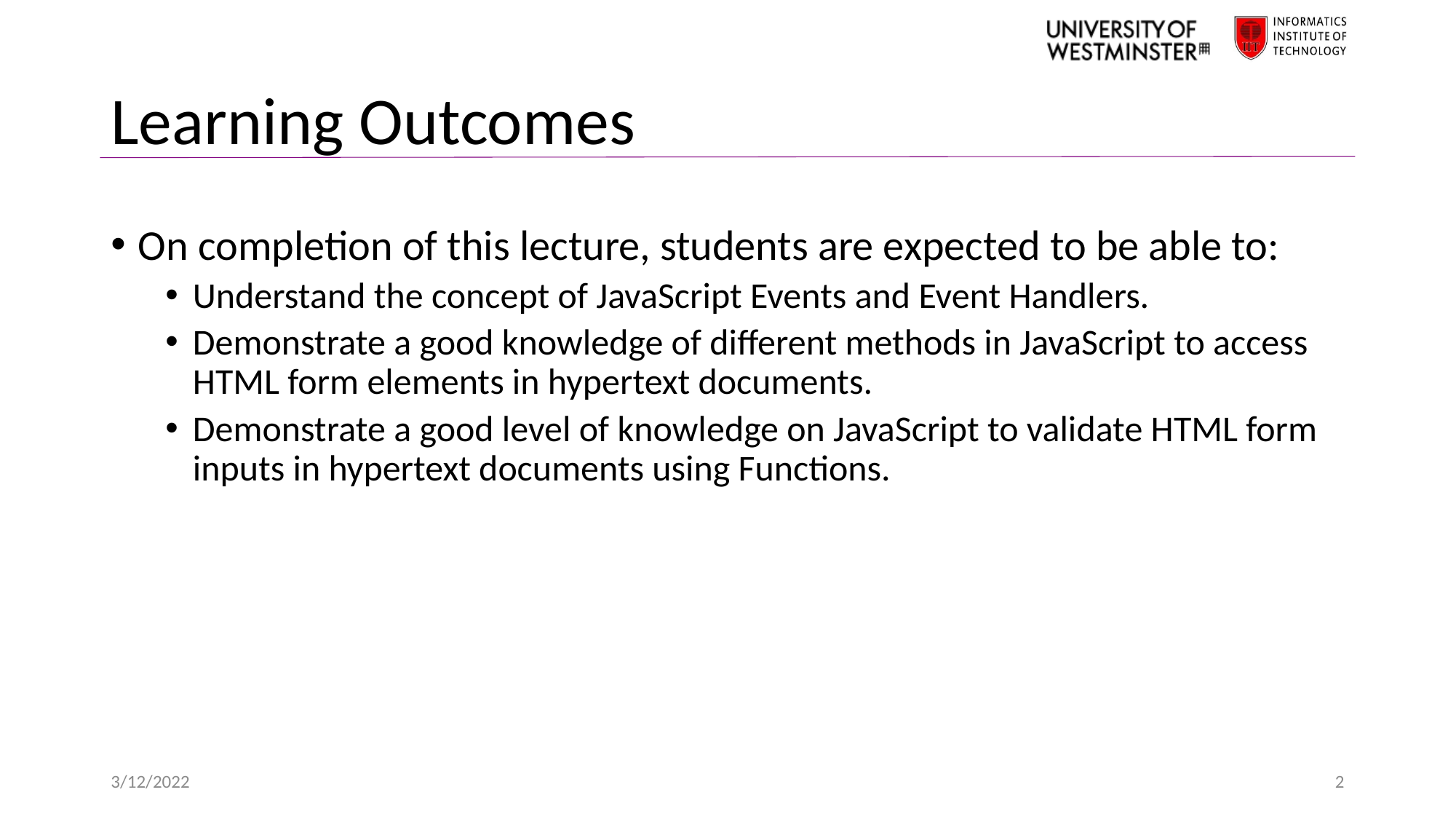

# Learning Outcomes
On completion of this lecture, students are expected to be able to:
Understand the concept of JavaScript Events and Event Handlers.
Demonstrate a good knowledge of different methods in JavaScript to access HTML form elements in hypertext documents.
Demonstrate a good level of knowledge on JavaScript to validate HTML form inputs in hypertext documents using Functions.
3/12/2022
2